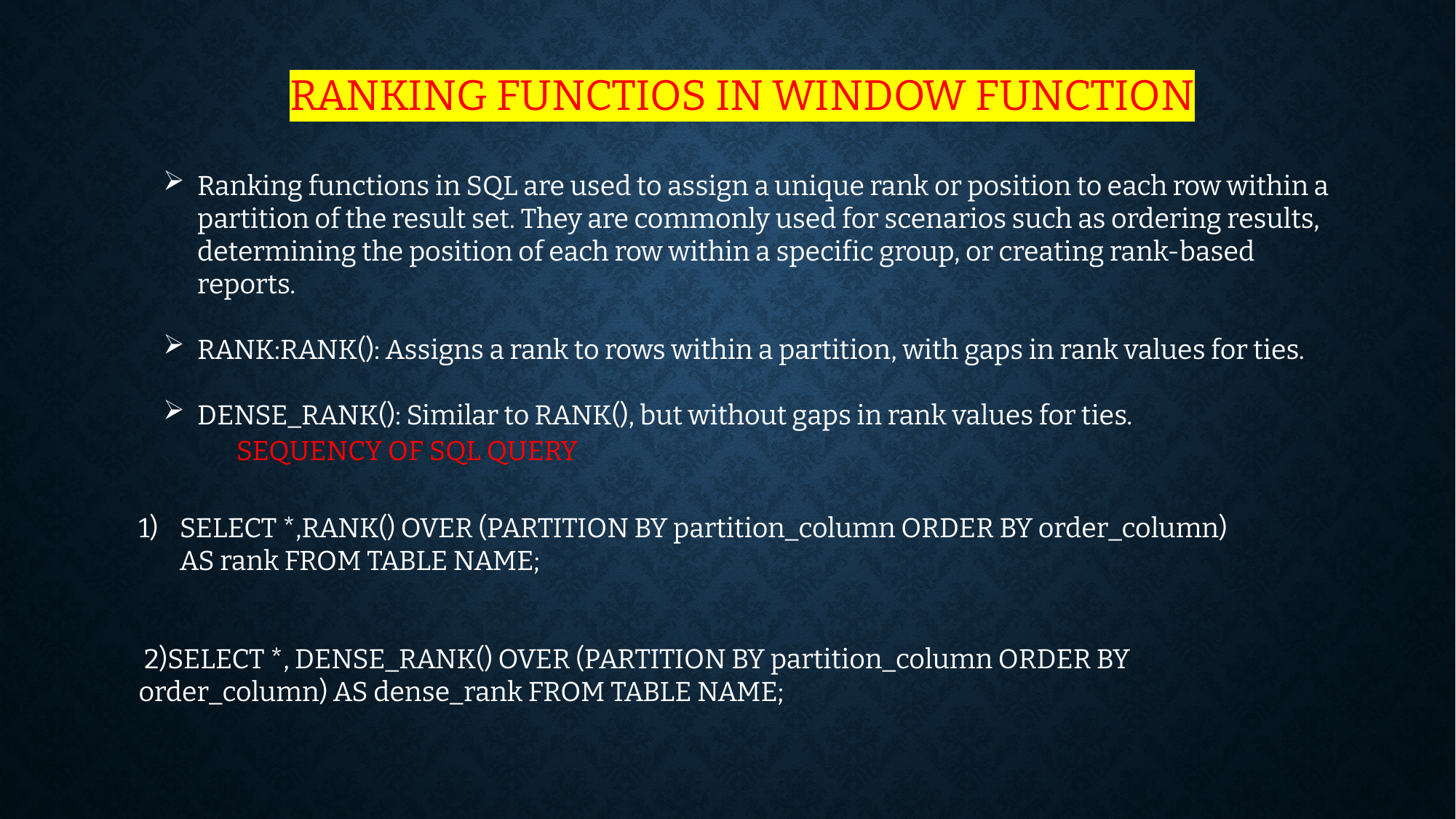

RANKING FUNCTIOS IN WINDOW FUNCTION
Ranking functions in SQL are used to assign a unique rank or position to each row within a partition of the result set. They are commonly used for scenarios such as ordering results, determining the position of each row within a specific group, or creating rank-based reports.

RANK:RANK(): Assigns a rank to rows within a partition, with gaps in rank values for ties.

DENSE_RANK(): Similar to RANK(), but without gaps in rank values for ties.

SEQUENCY OF SQL QUERY

SELECT *,RANK() OVER (PARTITION BY partition_column ORDER BY order_column) AS rank FROM TABLE NAME;

 2)SELECT *, DENSE_RANK() OVER (PARTITION BY partition_column ORDER BY order_column) AS dense_rank FROM TABLE NAME;